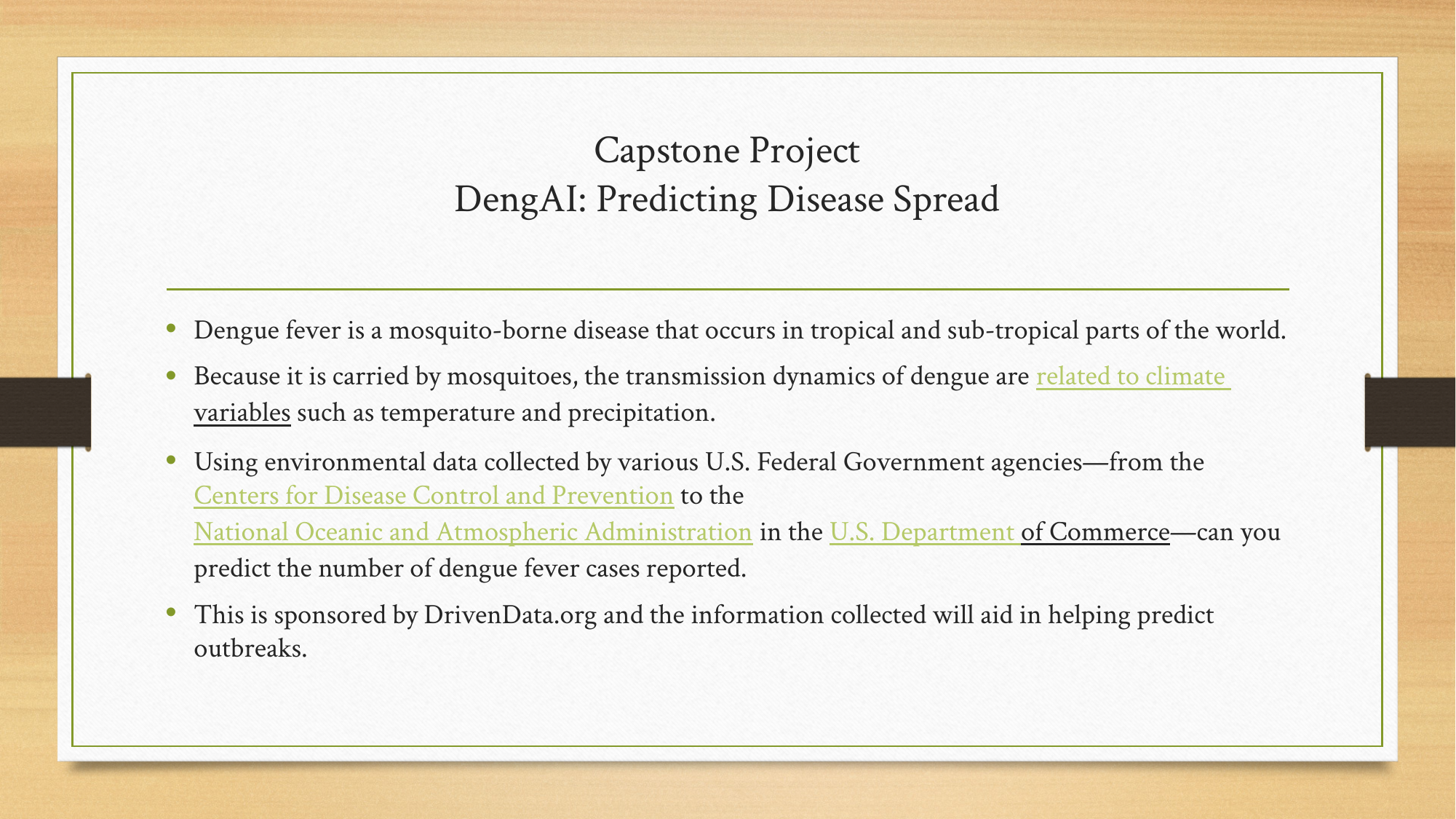

# Capstone Project DengAI: Predicting Disease Spread
Dengue fever is a mosquito-borne disease that occurs in tropical and sub-tropical parts of the world.
Because it is carried by mosquitoes, the transmission dynamics of dengue are related to climate variables such as temperature and precipitation.
Using environmental data collected by various U.S. Federal Government agencies—from the Centers for Disease Control and Prevention to the National Oceanic and Atmospheric Administration in the U.S. Department of Commerce—can you predict the number of dengue fever cases reported.
This is sponsored by DrivenData.org and the information collected will aid in helping predict outbreaks.